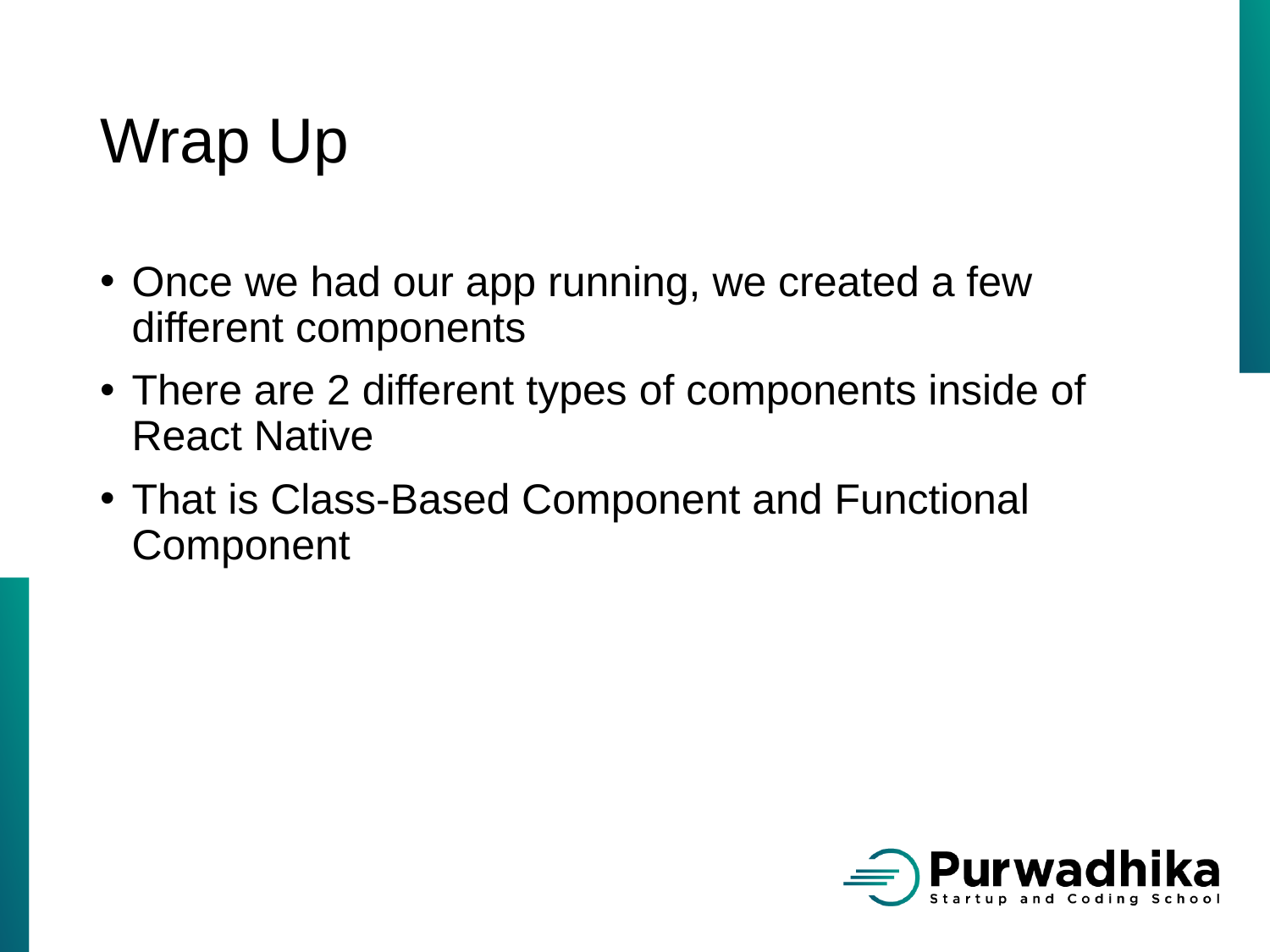

# Wrap Up
Once we had our app running, we created a few different components
There are 2 different types of components inside of React Native
That is Class-Based Component and Functional Component